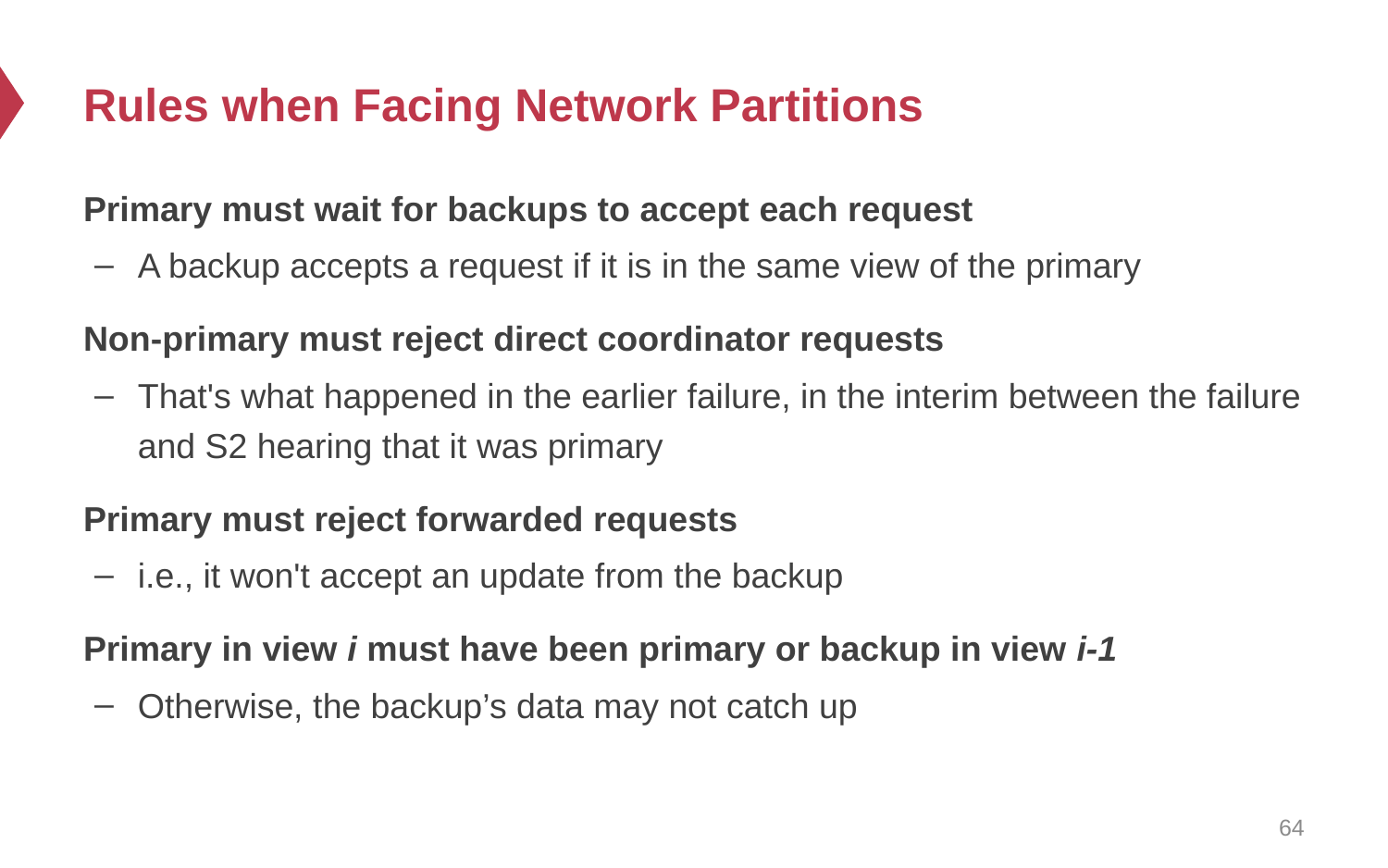

# Rules when Facing Network Partitions
Primary must wait for backups to accept each request
A backup accepts a request if it is in the same view of the primary
Non-primary must reject direct coordinator requests
That's what happened in the earlier failure, in the interim between the failure and S2 hearing that it was primary
Primary must reject forwarded requests
i.e., it won't accept an update from the backup
Primary in view i must have been primary or backup in view i-1
Otherwise, the backup’s data may not catch up

64